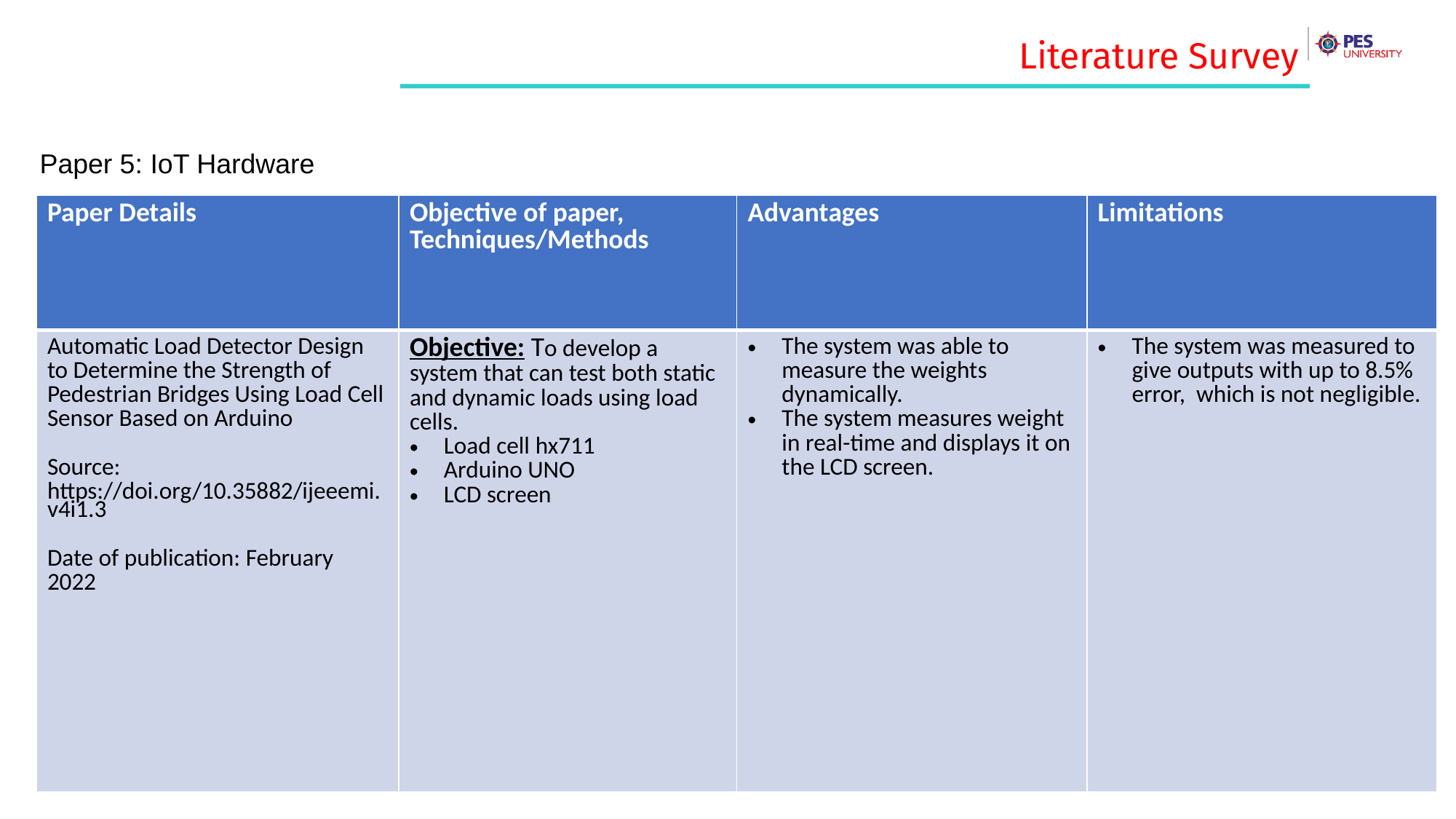

Literature Survey

Paper 5: IoT Hardware
| Paper Details | Objective of paper, Techniques/Methods | Advantages | Limitations |
| --- | --- | --- | --- |
| Automatic Load Detector Design to Determine the Strength of Pedestrian Bridges Using Load Cell Sensor Based on Arduino  Source: https://doi.org/10.35882/ijeeemi.v4i1.3 Date of publication: February 2022 | Objective: To develop a system that can test both static and dynamic loads using load cells. Load cell hx711 Arduino UNO LCD screen | The system was able to measure the weights dynamically. The system measures weight in real-time and displays it on the LCD screen. | The system was measured to give outputs with up to 8.5% error,  which is not negligible. |